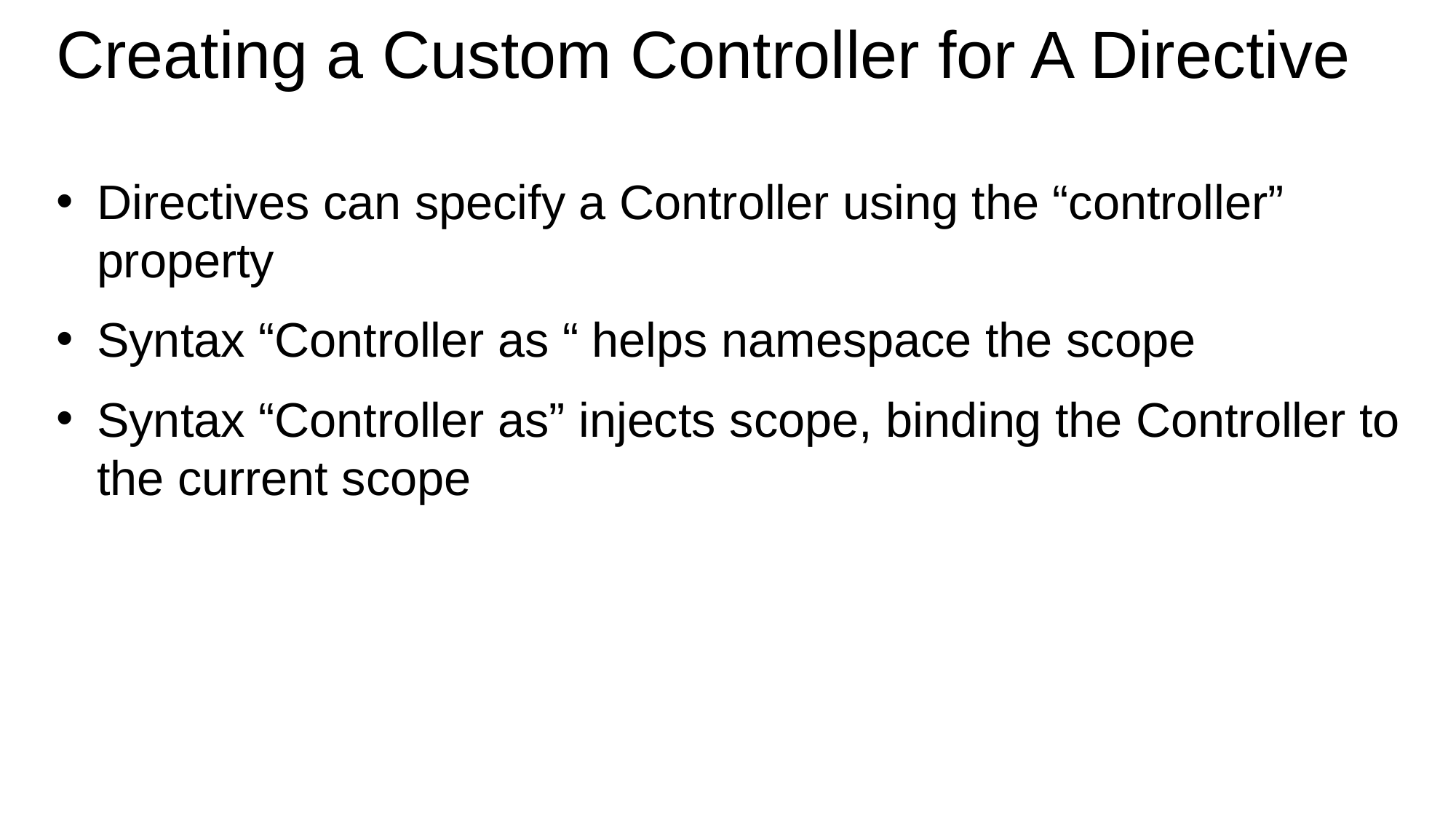

# Creating a Custom Controller for A Directive
Directives can specify a Controller using the “controller” property
Syntax “Controller as “ helps namespace the scope
Syntax “Controller as” injects scope, binding the Controller to the current scope